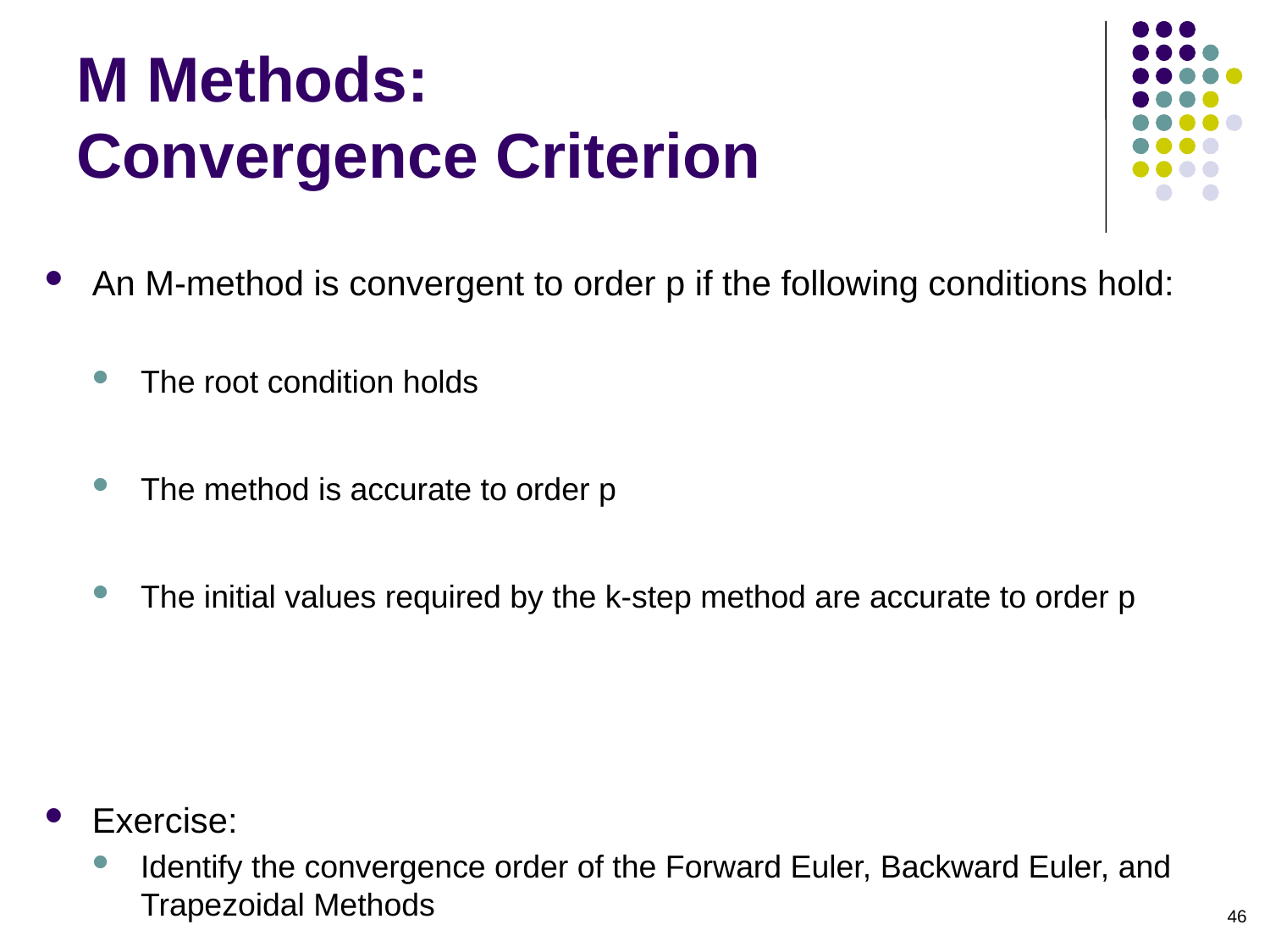

# M Methods: Convergence Criterion
An M-method is convergent to order p if the following conditions hold:

The root condition holds

The method is accurate to order p

The initial values required by the k-step method are accurate to order p

Exercise:
Identify the convergence order of the Forward Euler, Backward Euler, and Trapezoidal Methods
46